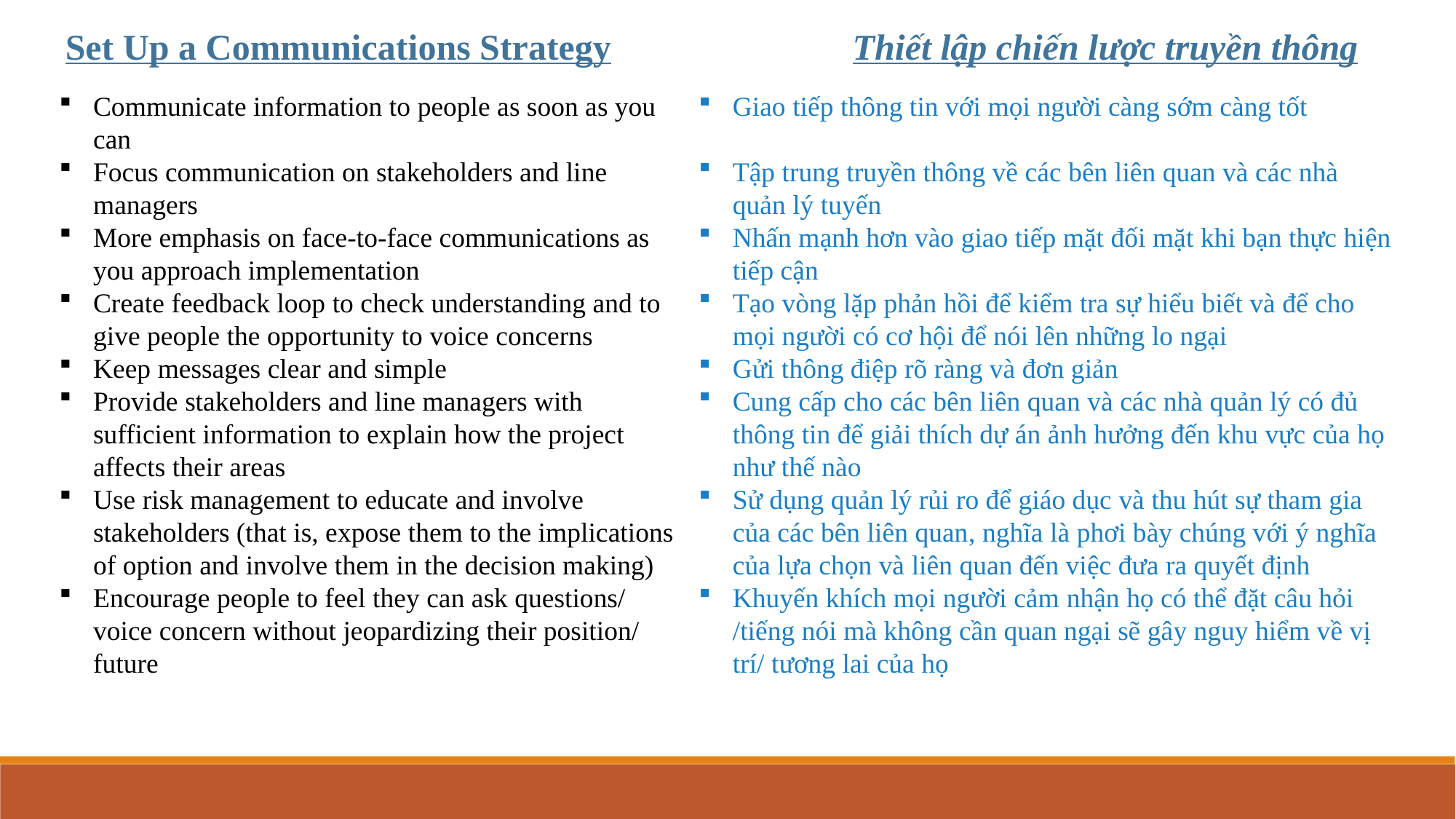

Set Up a Communications Strategy
Thiết lập chiến lược truyền thông
Communicate information to people as soon as you can
Focus communication on stakeholders and line managers
More emphasis on face-to-face communications as you approach implementation
Create feedback loop to check understanding and to give people the opportunity to voice concerns
Keep messages clear and simple
Provide stakeholders and line managers with sufficient information to explain how the project affects their areas
Use risk management to educate and involve stakeholders (that is, expose them to the implications of option and involve them in the decision making)
Encourage people to feel they can ask questions/ voice concern without jeopardizing their position/ future
Giao tiếp thông tin với mọi người càng sớm càng tốt

Tập trung truyền thông về các bên liên quan và các nhà quản lý tuyến
Nhấn mạnh hơn vào giao tiếp mặt đối mặt khi bạn thực hiện tiếp cận
Tạo vòng lặp phản hồi để kiểm tra sự hiểu biết và để cho mọi người có cơ hội để nói lên những lo ngại
Gửi thông điệp rõ ràng và đơn giản
Cung cấp cho các bên liên quan và các nhà quản lý có đủ thông tin để giải thích dự án ảnh hưởng đến khu vực của họ như thế nào
Sử dụng quản lý rủi ro để giáo dục và thu hút sự tham gia của các bên liên quan, nghĩa là phơi bày chúng với ý nghĩa của lựa chọn và liên quan đến việc đưa ra quyết định
Khuyến khích mọi người cảm nhận họ có thể đặt câu hỏi /tiếng nói mà không cần quan ngại sẽ gây nguy hiểm về vị trí/ tương lai của họ
Planning Processes
Initialing Processes

Executing Processes